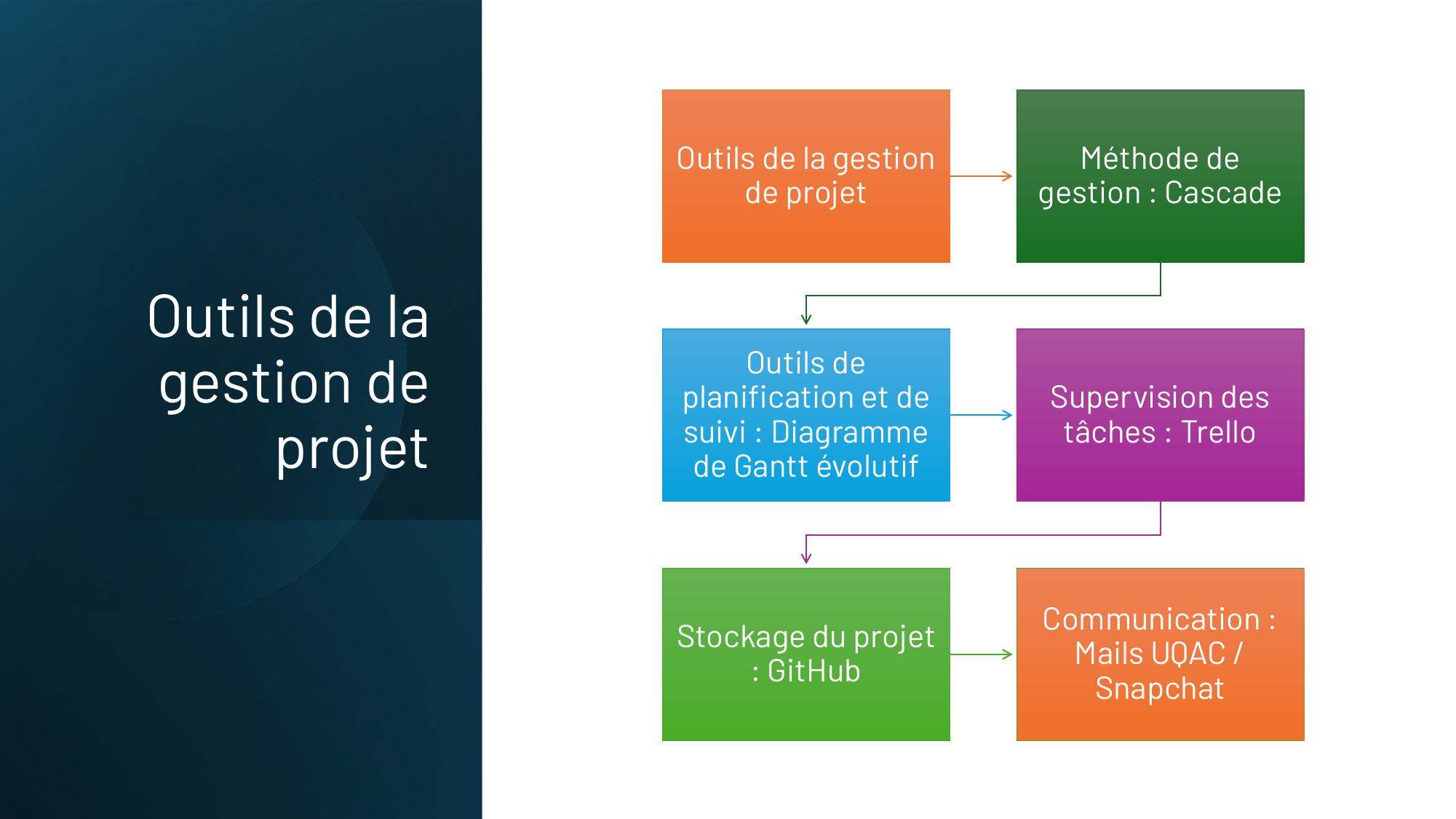

Outils de la gestion de projet

Méthode de gestion : Cascade

Outils de planification et de suivi : Diagramme de Gantt évolutif

Supervision des tâches : Trello

Stockage du projet : GitHub
Communication : Mails UQAC / Snapchat

# Outils de la gestion de projet